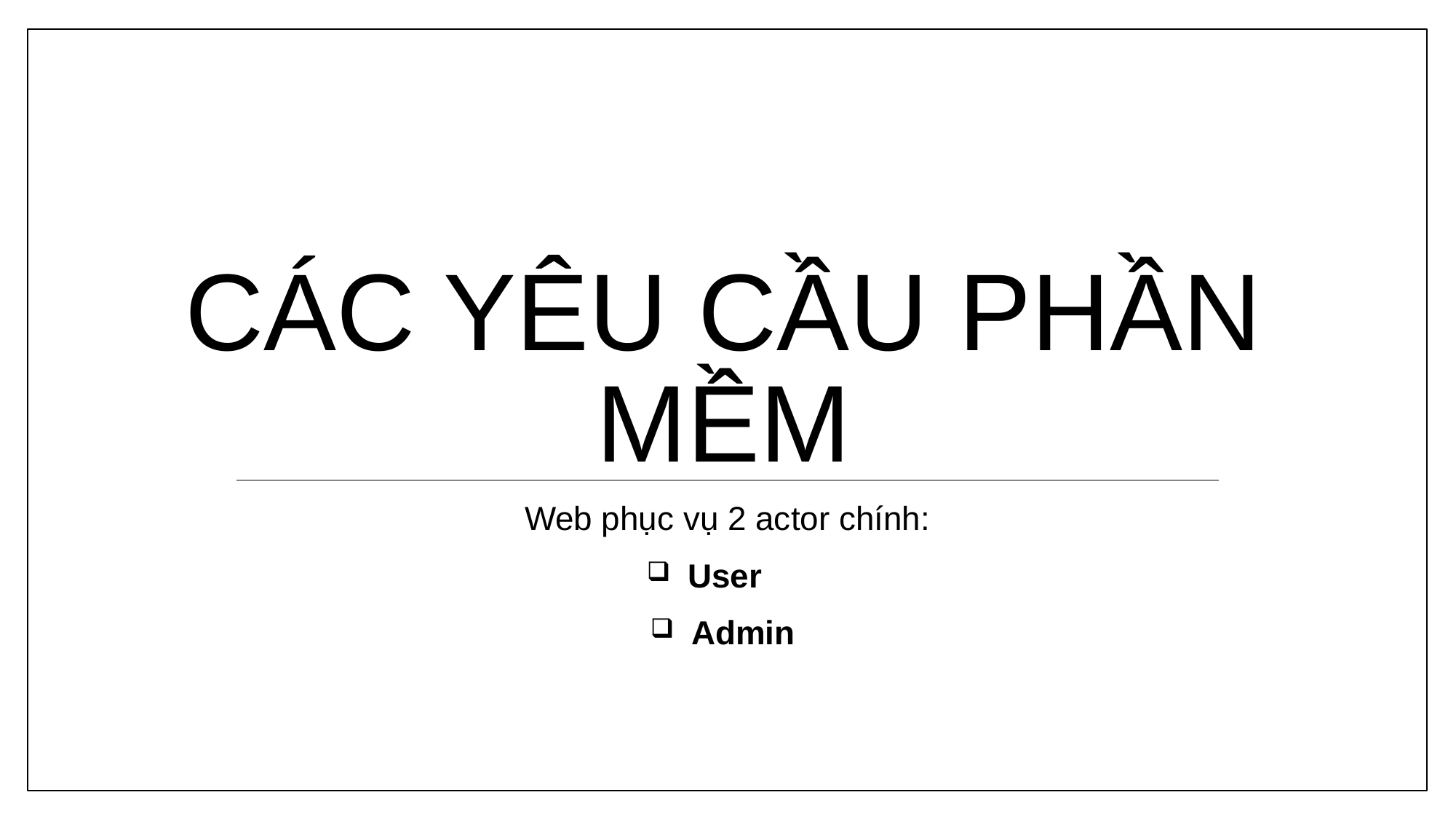

# Các yêu cầu Phần mềm
Web phục vụ 2 actor chính:
User
Admin